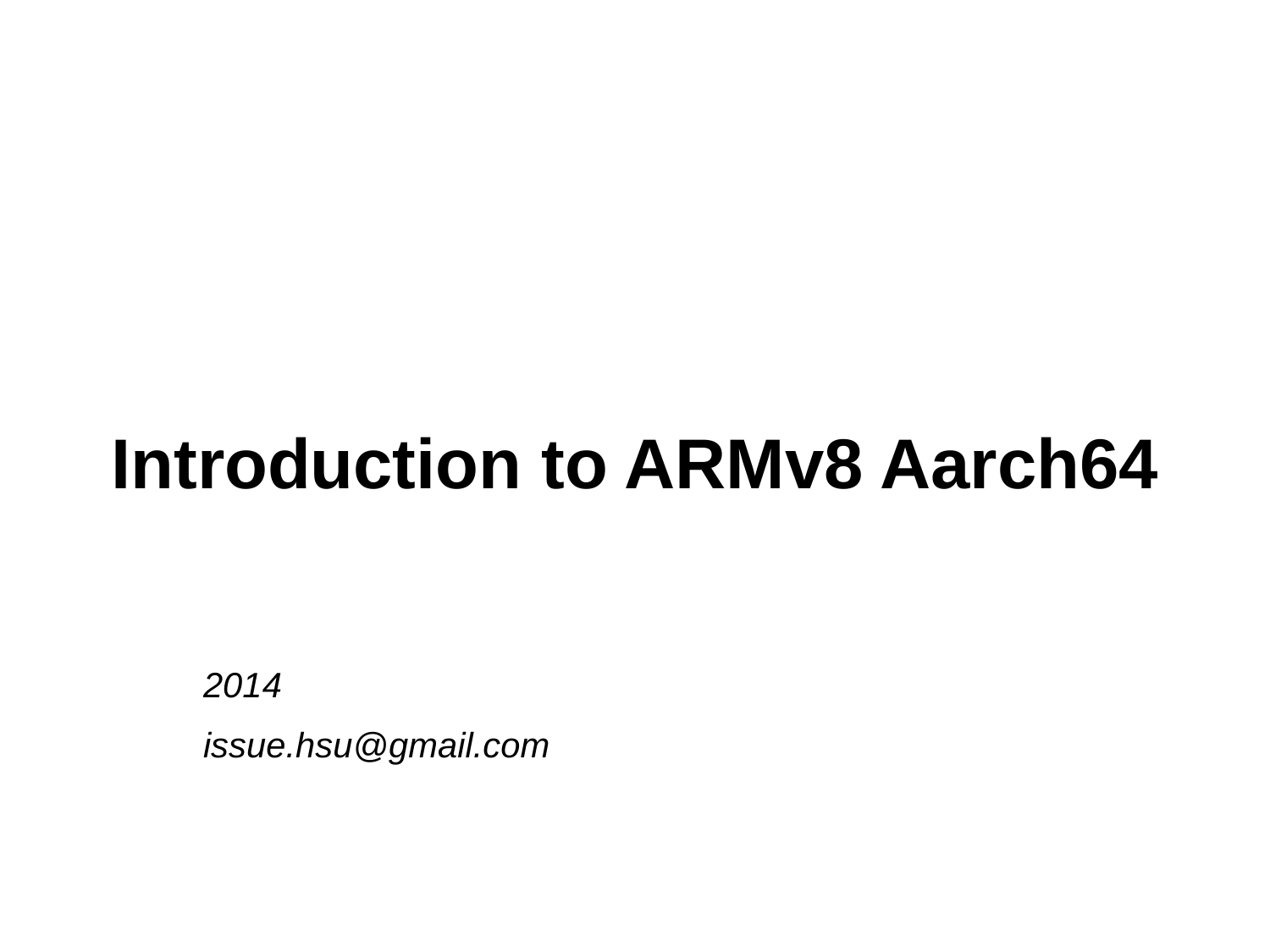

# Introduction to ARMv8 Aarch64
2014
issue.hsu@gmail.com